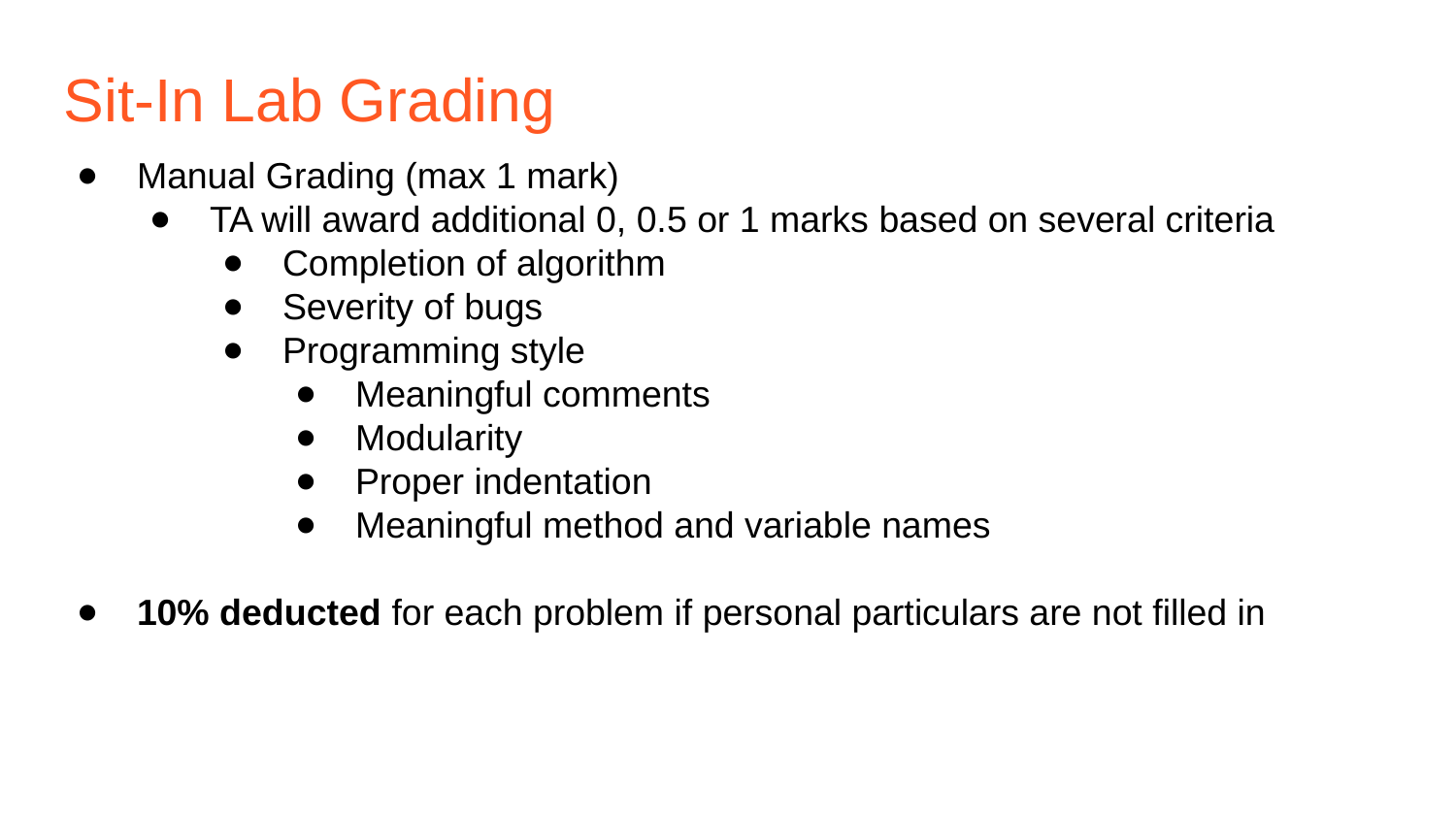

Sit-In Lab Grading
Manual Grading (max 1 mark)
TA will award additional 0, 0.5 or 1 marks based on several criteria
Completion of algorithm
Severity of bugs
Programming style
Meaningful comments
Modularity
Proper indentation
Meaningful method and variable names

10% deducted for each problem if personal particulars are not filled in